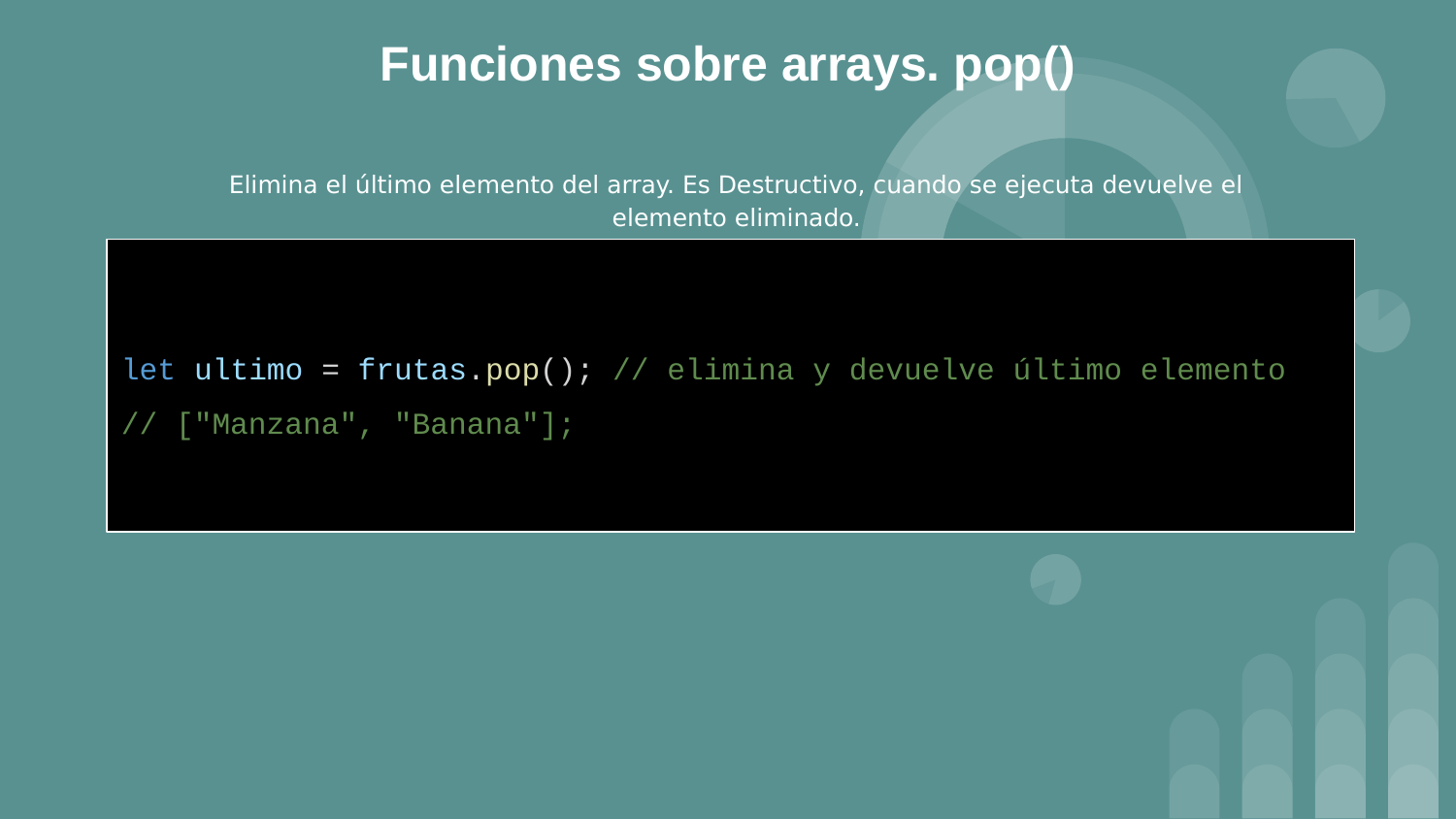

# Funciones sobre arrays. pop()
Elimina el último elemento del array. Es Destructivo, cuando se ejecuta devuelve el elemento eliminado.
let ultimo = frutas.pop(); // elimina y devuelve último elemento
// ["Manzana", "Banana"];